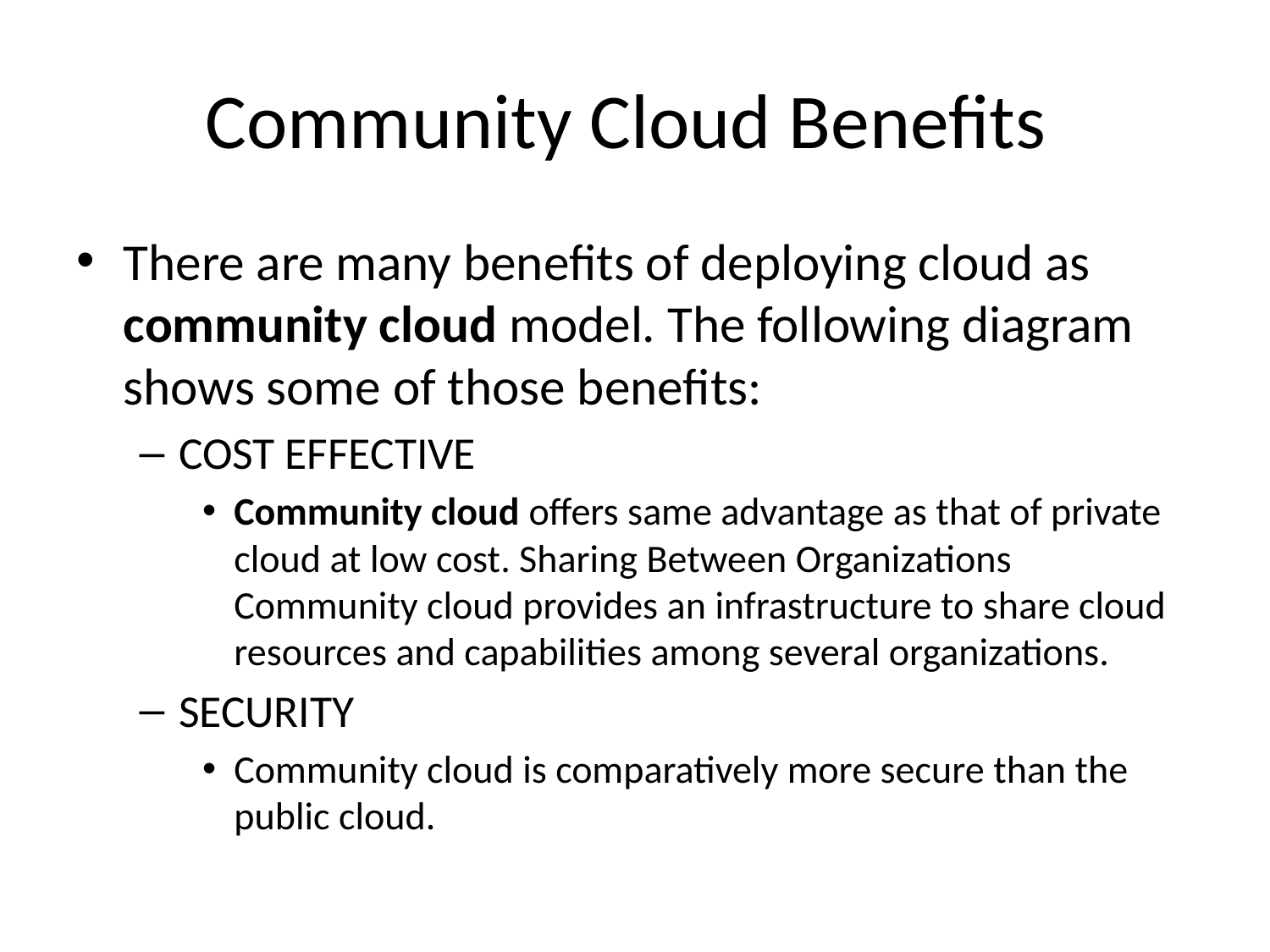

# Community Cloud Benefits
There are many benefits of deploying cloud as community cloud model. The following diagram shows some of those benefits:
COST EFFECTIVE
Community cloud offers same advantage as that of private cloud at low cost. Sharing Between Organizations Community cloud provides an infrastructure to share cloud resources and capabilities among several organizations.
SECURITY
Community cloud is comparatively more secure than the public cloud.